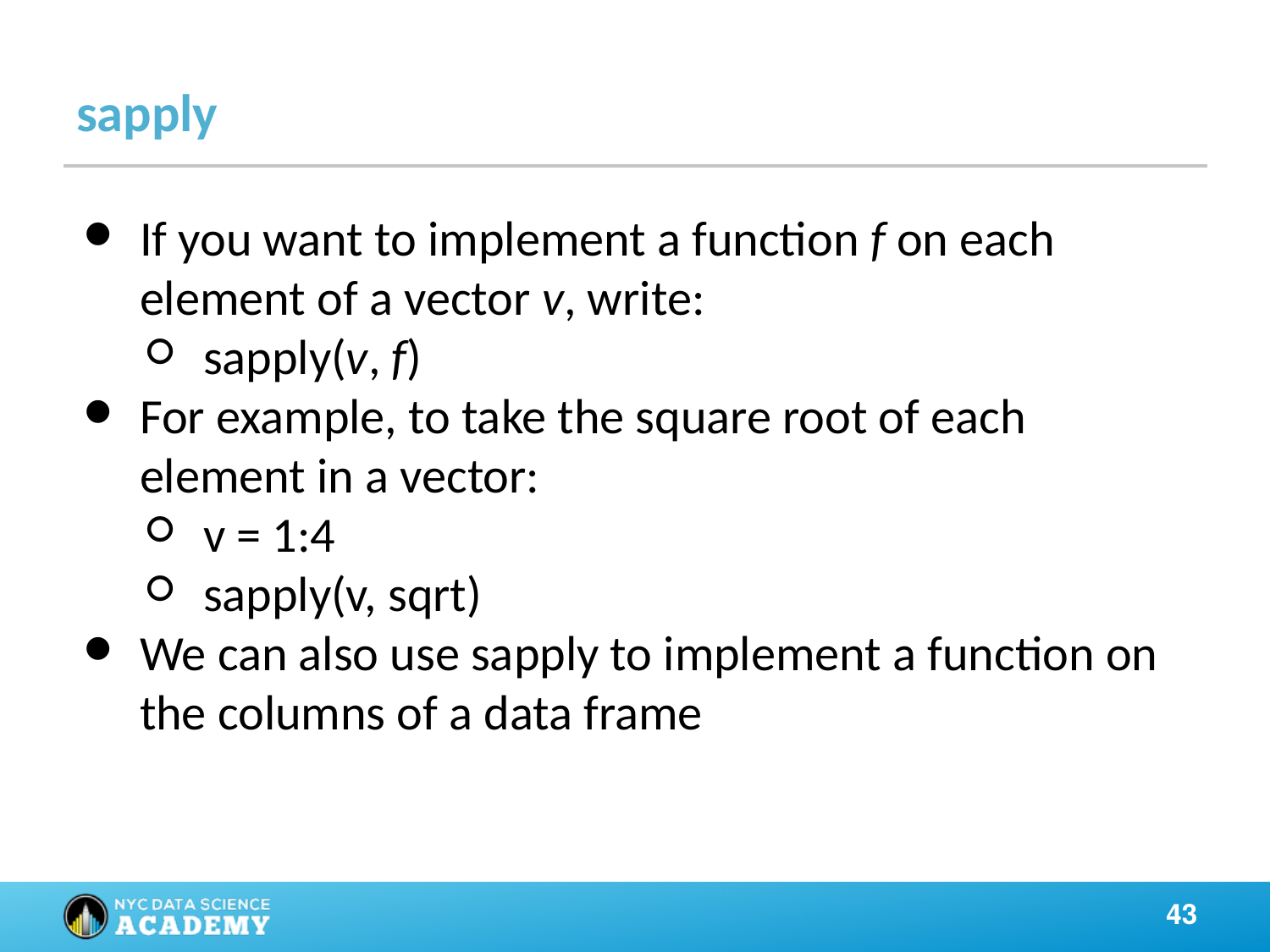

# sapply
If you want to implement a function f on each element of a vector v, write:
sapply(v, f)
For example, to take the square root of each element in a vector:
v = 1:4
sapply(v, sqrt)
We can also use sapply to implement a function on the columns of a data frame
43